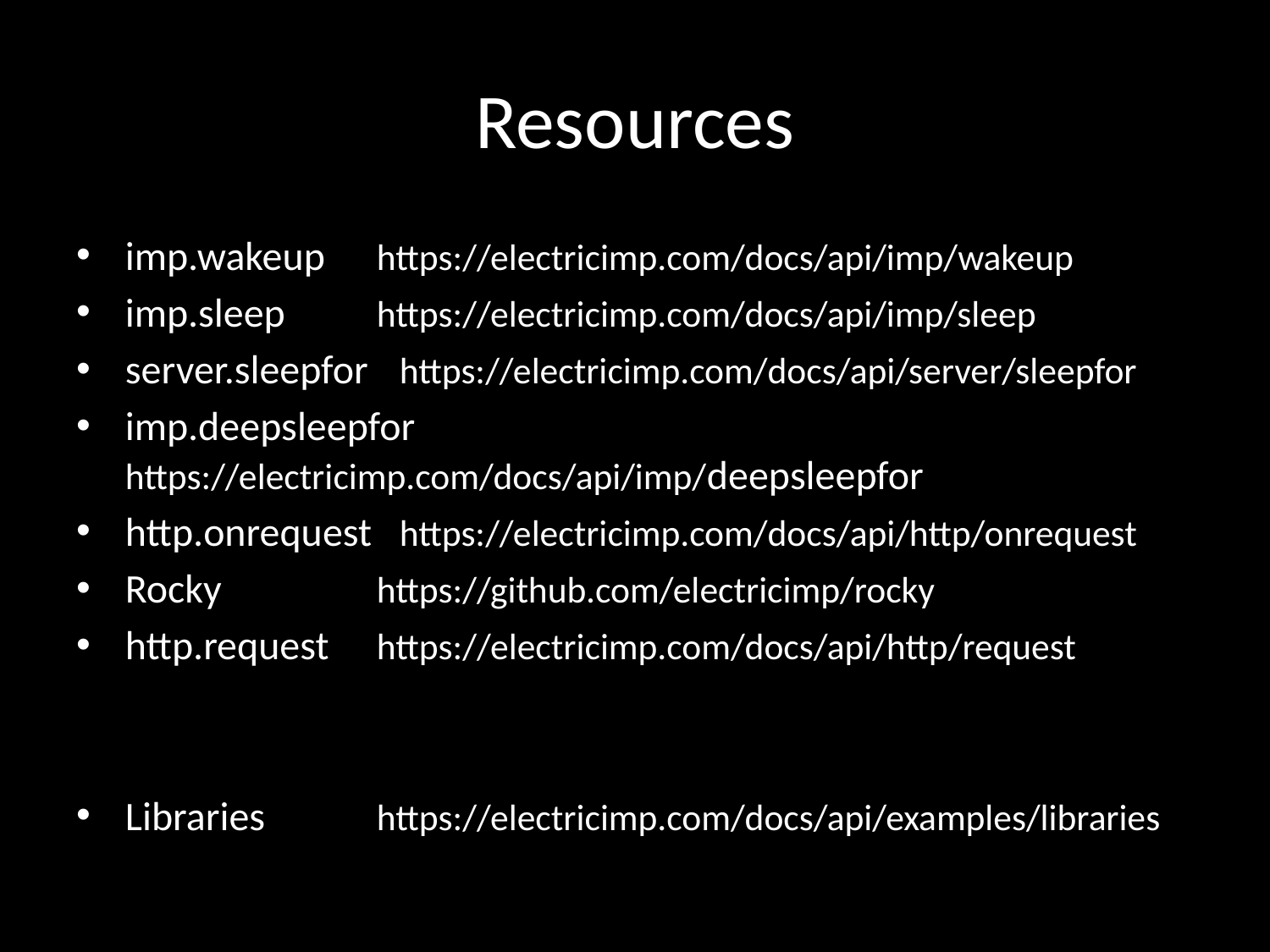

# Resources
imp.wakeup 	https://electricimp.com/docs/api/imp/wakeup
imp.sleep 	https://electricimp.com/docs/api/imp/sleep
server.sleepfor 	https://electricimp.com/docs/api/server/sleepfor
imp.deepsleepfor 	https://electricimp.com/docs/api/imp/deepsleepfor
http.onrequest 	https://electricimp.com/docs/api/http/onrequest
Rocky	https://github.com/electricimp/rocky
http.request	https://electricimp.com/docs/api/http/request

Libraries 	https://electricimp.com/docs/api/examples/libraries